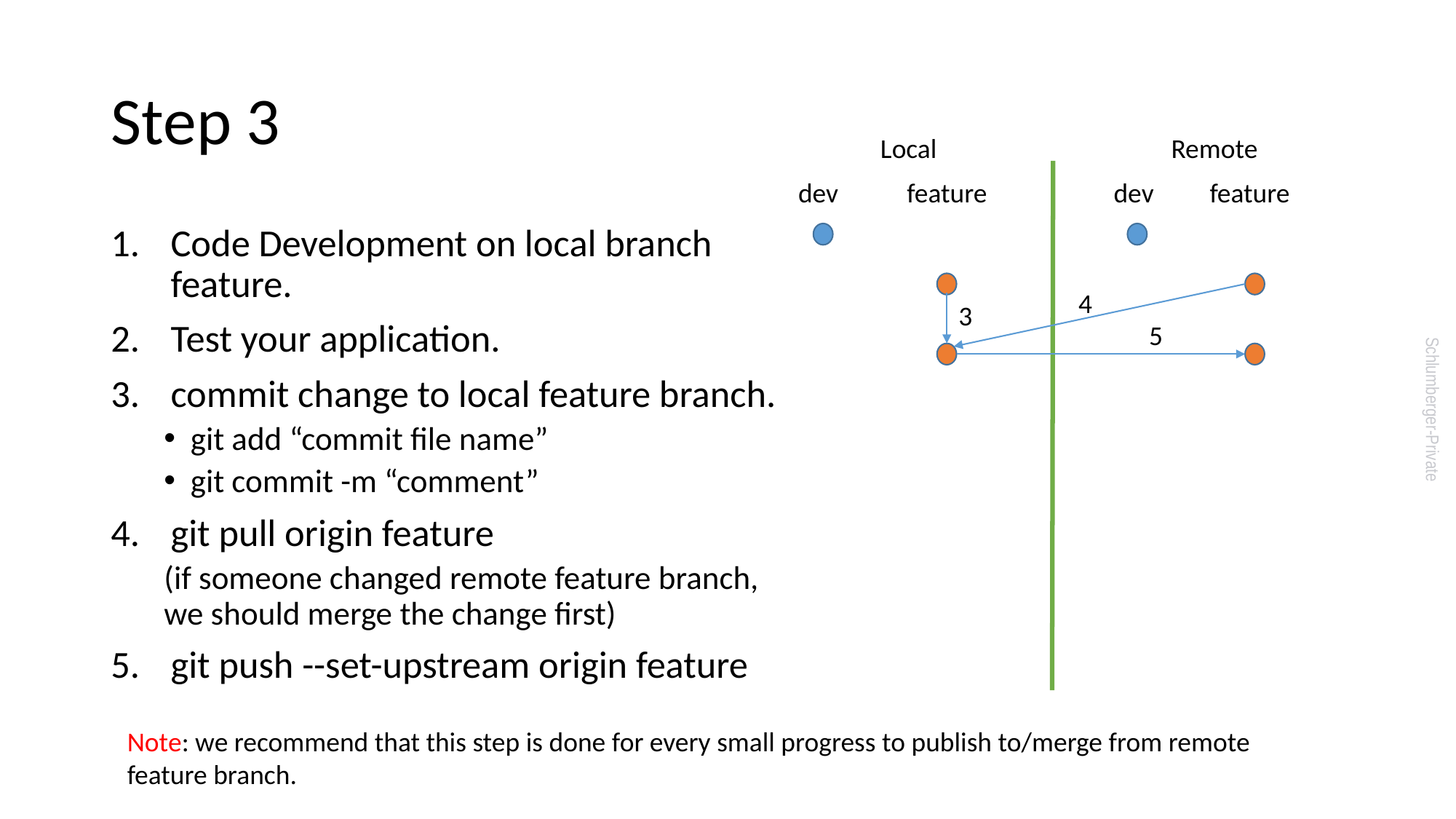

# Step 3
Local
Remote
dev
feature
dev
feature
Code Development on local branch feature.
Test your application.
commit change to local feature branch.
git add “commit file name”
git commit -m “comment”
git pull origin feature
(if someone changed remote feature branch, we should merge the change first)
git push --set-upstream origin feature

4
3
5

Note: we recommend that this step is done for every small progress to publish to/merge from remote feature branch.